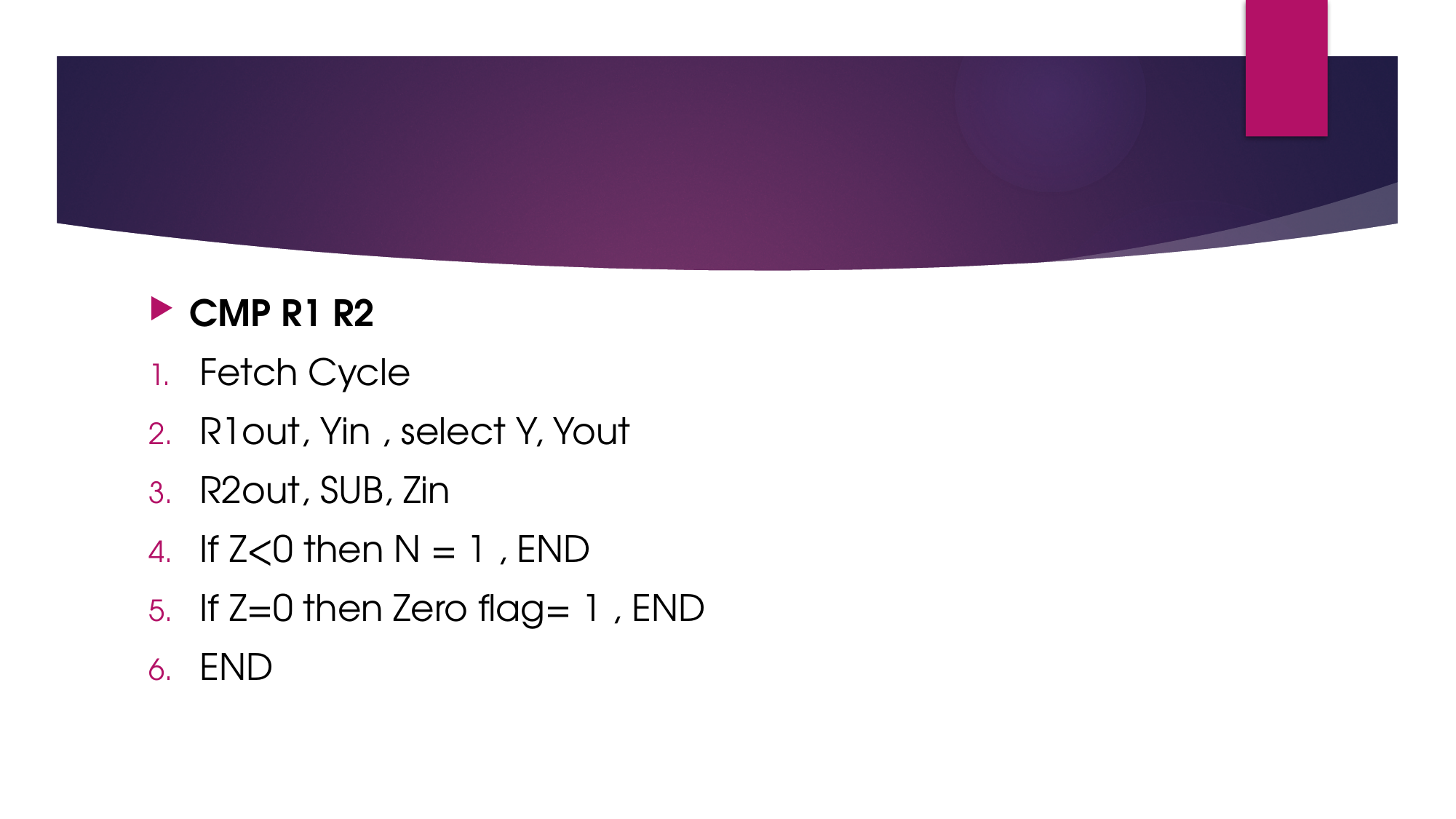

CMP R1 R2
 Fetch Cycle
 R1out, Yin , select Y, Yout
 R2out, SUB, Zin
 If Z<0 then N = 1 , END
 If Z=0 then Zero flag= 1 , END
 END